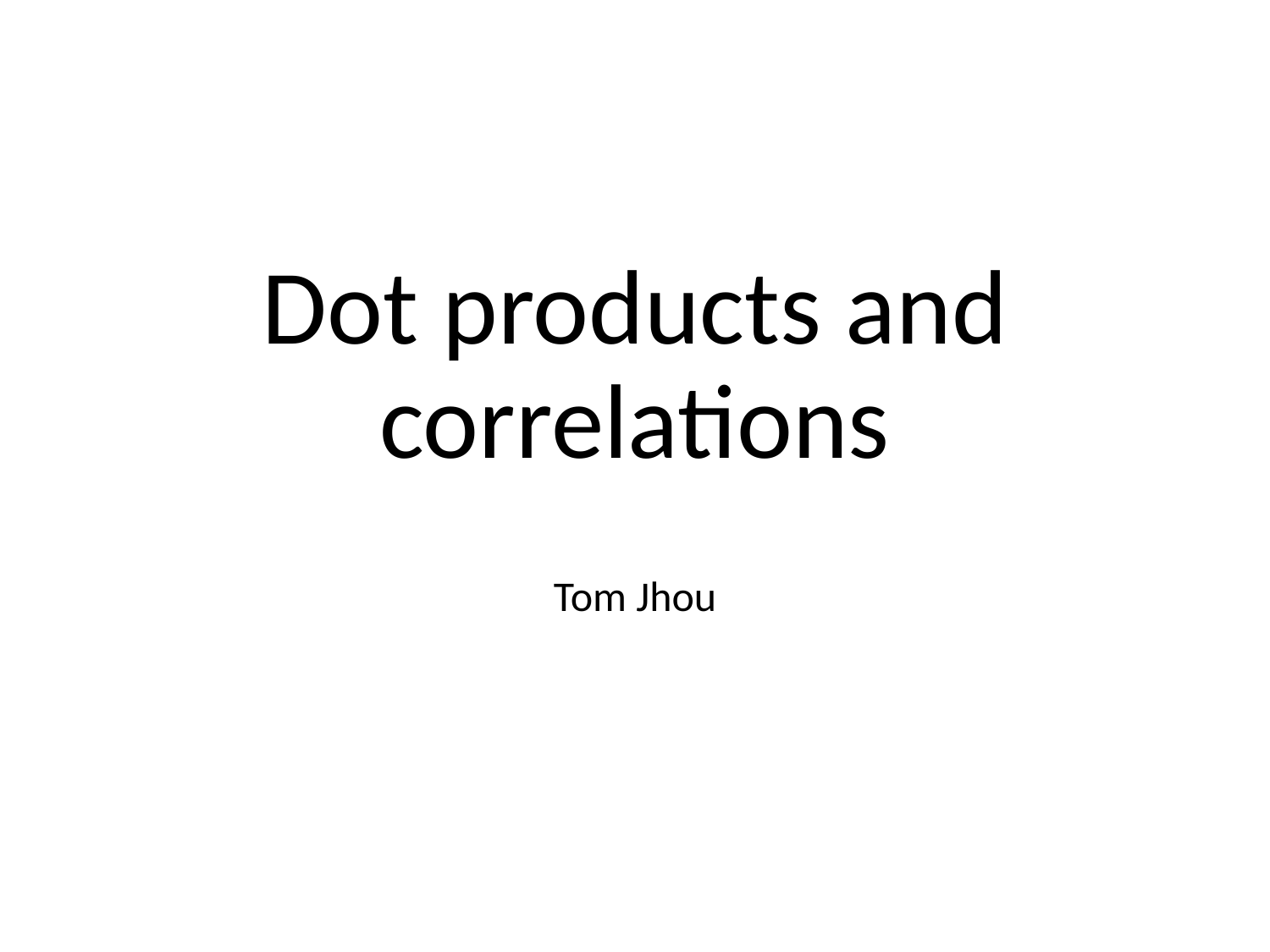

# Dot products and correlations

Tom Jhou